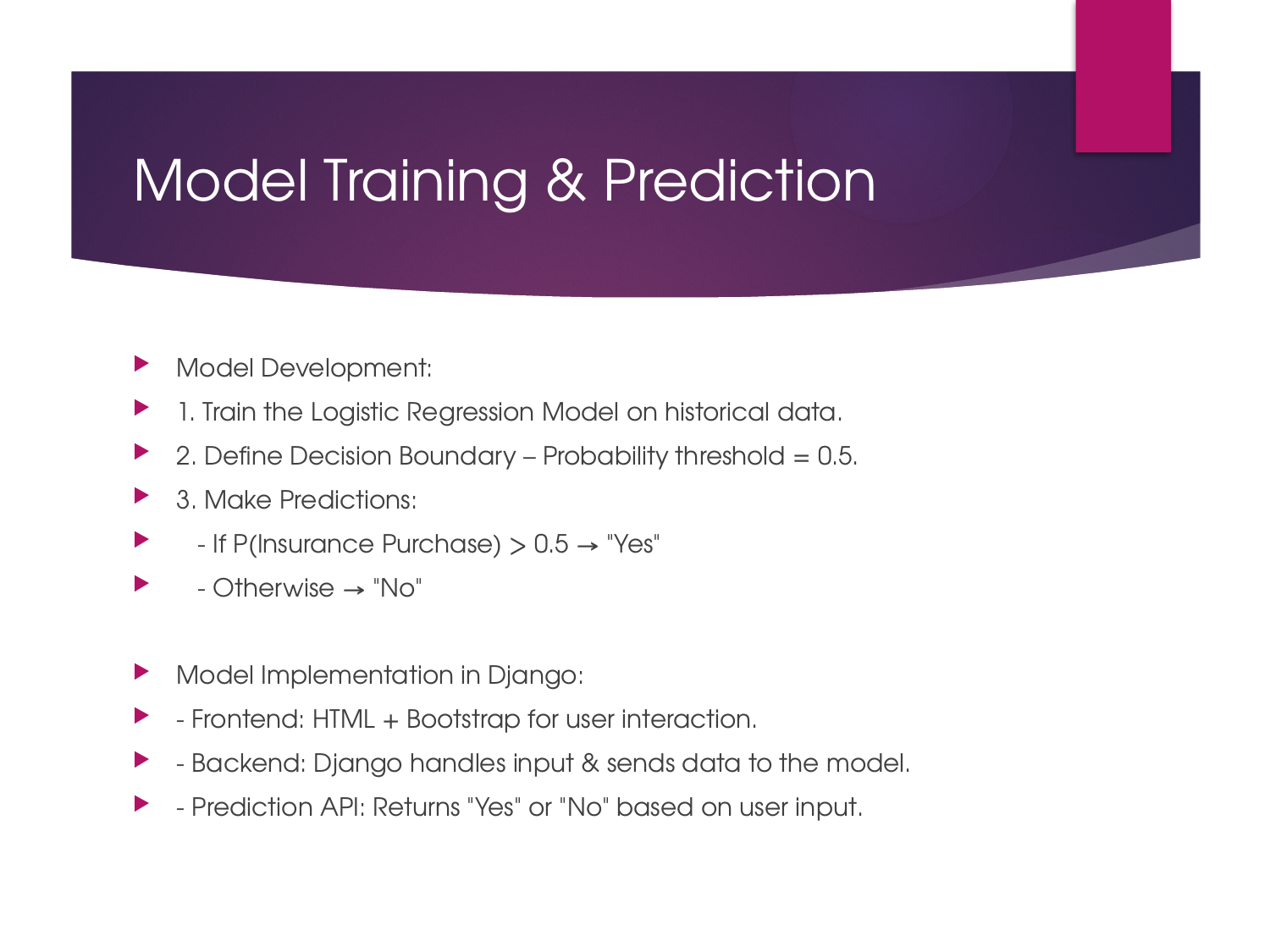

# Model Training & Prediction
Model Development:
1. Train the Logistic Regression Model on historical data.
2. Define Decision Boundary – Probability threshold = 0.5.
3. Make Predictions:
   - If P(Insurance Purchase) > 0.5 → "Yes"
   - Otherwise → "No"

Model Implementation in Django:
- Frontend: HTML + Bootstrap for user interaction.
- Backend: Django handles input & sends data to the model.
- Prediction API: Returns "Yes" or "No" based on user input.